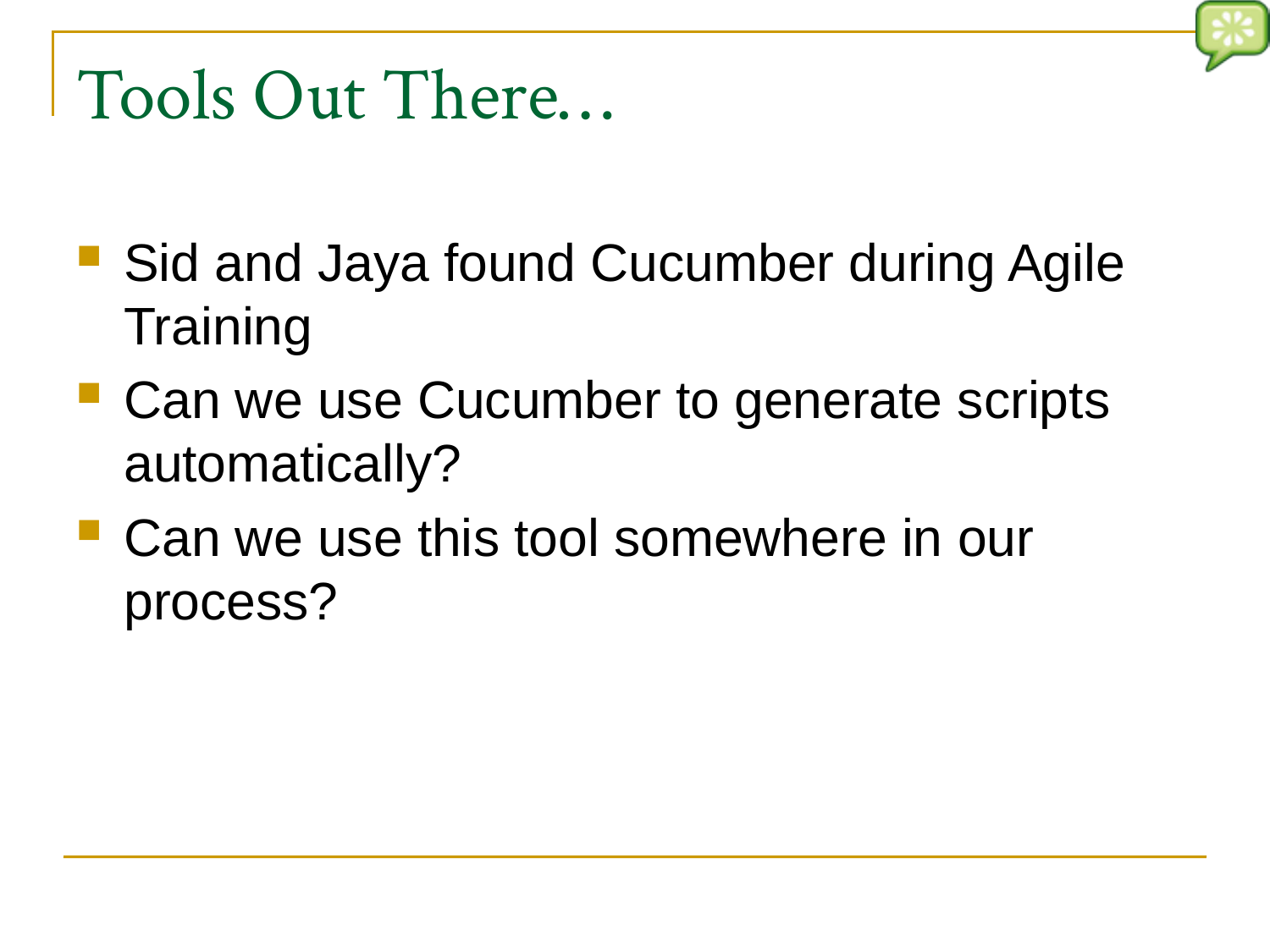

# Tools Out There…
Sid and Jaya found Cucumber during Agile Training
Can we use Cucumber to generate scripts automatically?
Can we use this tool somewhere in our process?